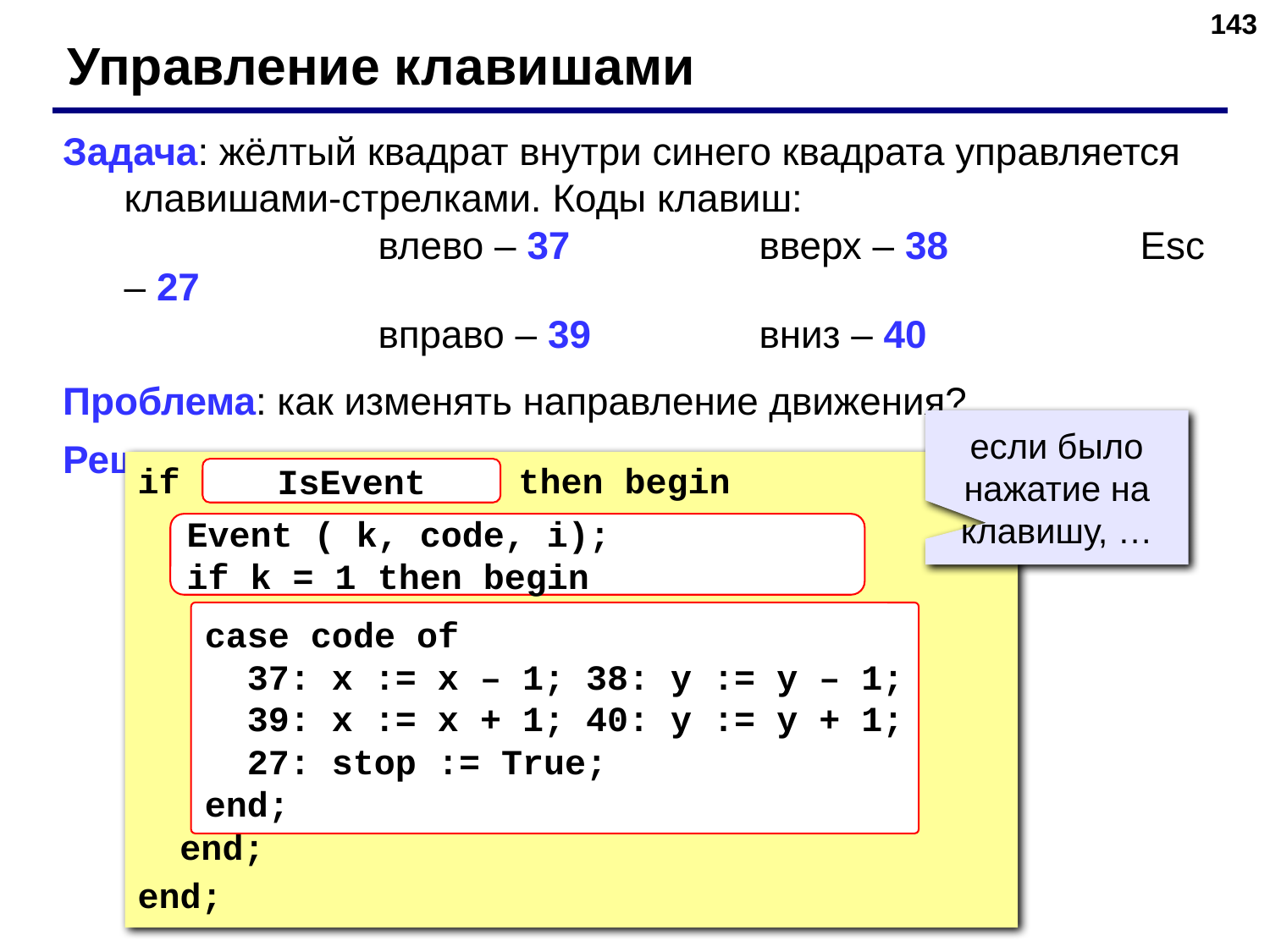

143
Управление клавишами
Задача: жёлтый квадрат внутри синего квадрата управляется клавишами-стрелками. Коды клавиш:
			влево – 37		вверх – 38		Esc – 27
			вправо – 39		вниз – 40
Проблема: как изменять направление движения?
Решение:

если было нажатие на клавишу, …
if {было событие} then begin
  if {нажата клавиша} then begin
    {получить код клавиши - code}
    if code = 37 then x := x – 1;
    if code = 38 then y := y – 1;
    if code = 39 then x := x + 1;
    if code = 40 then y := y + 1;
    if code = 27 then stop := True;
  end;
end;
IsEvent
Event ( k, code, i);
if k = 1 then begin
case code of
  37: x := x – 1; 38: y := y – 1;
  39: x := x + 1; 40: y := y + 1;
  27: stop := True;
end;